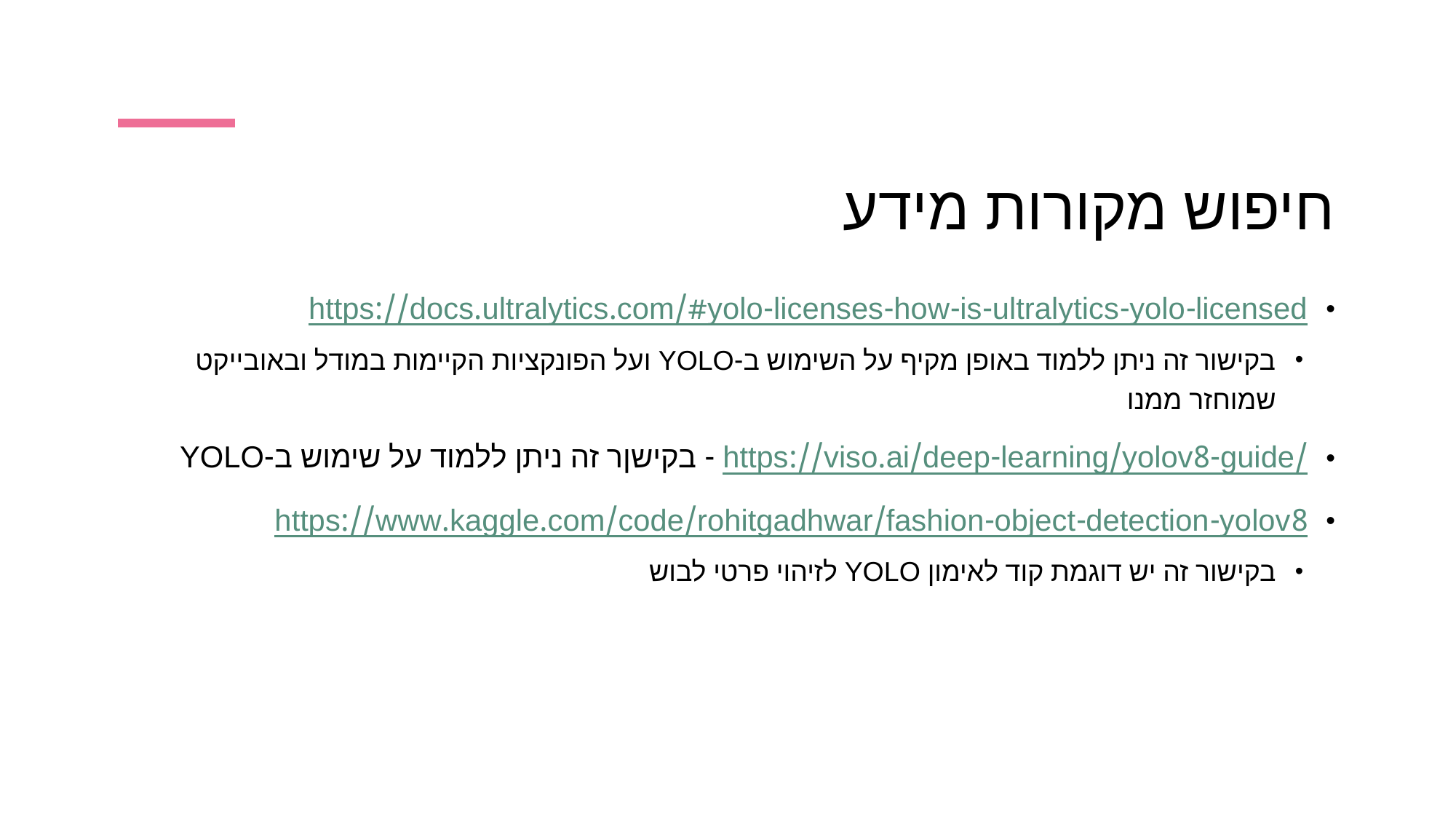

# חיפוש מקורות מידע
https://docs.ultralytics.com/#yolo-licenses-how-is-ultralytics-yolo-licensed
בקישור זה ניתן ללמוד באופן מקיף על השימוש ב-YOLO ועל הפונקציות הקיימות במודל ובאובייקט שמוחזר ממנו
https://viso.ai/deep-learning/yolov8-guide/ - בקישןר זה ניתן ללמוד על שימוש ב-YOLO
https://www.kaggle.com/code/rohitgadhwar/fashion-object-detection-yolov8
בקישור זה יש דוגמת קוד לאימון YOLO לזיהוי פרטי לבוש